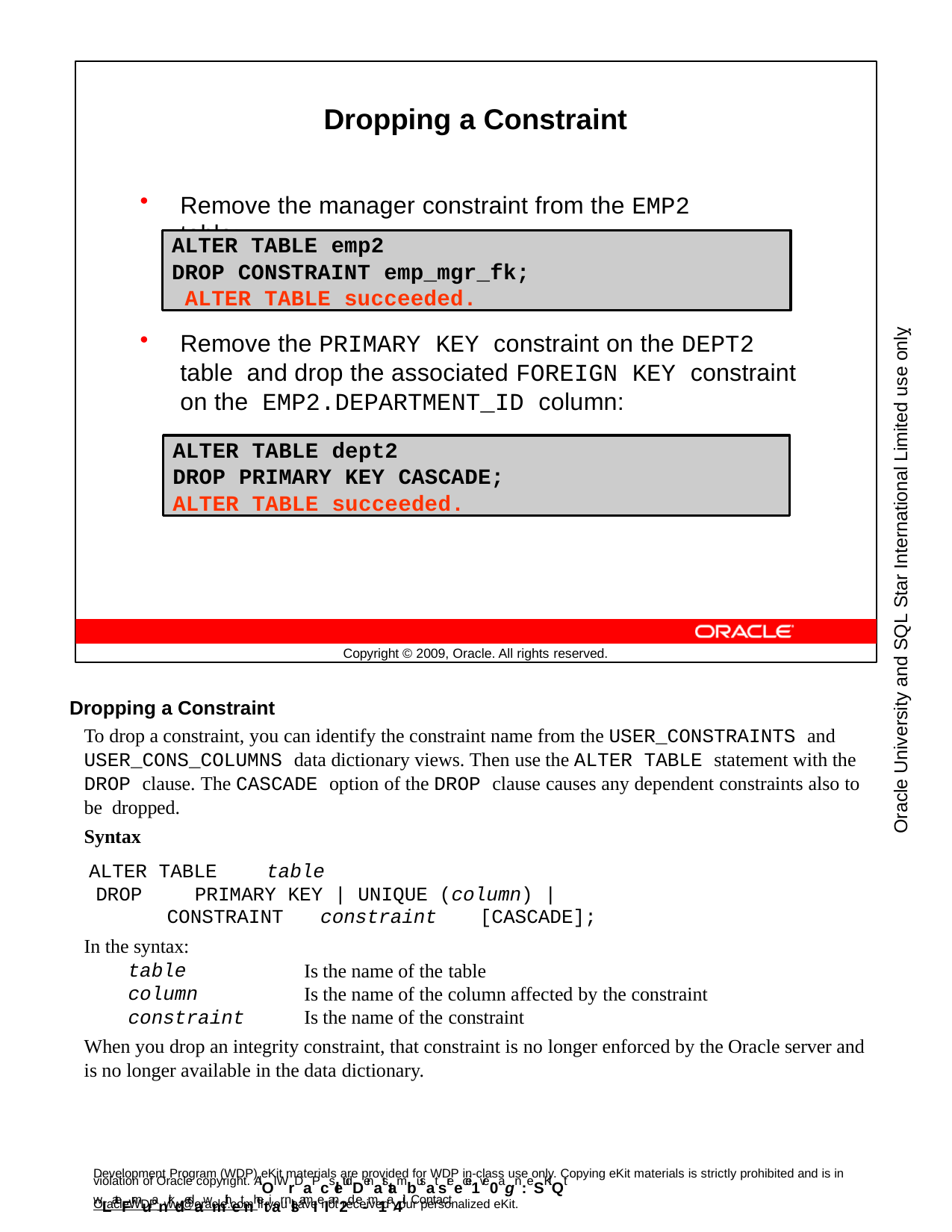

Dropping a Constraint

Remove the manager constraint from the EMP2 table:
ALTER TABLE emp2
DROP CONSTRAINT emp_mgr_fk;  ALTER TABLE succeeded.
Oracle University and SQL Star International Limited use onlyฺ
Remove the PRIMARY KEY constraint on the DEPT2 table  and drop the associated FOREIGN KEY constraint on the  EMP2.DEPARTMENT_ID column:
ALTER TABLE dept2
DROP PRIMARY KEY CASCADE;
ALTER TABLE succeeded.
Copyright © 2009, Oracle. All rights reserved.

Dropping a Constraint
To drop a constraint, you can identify the constraint name from the USER_CONSTRAINTS and  USER_CONS_COLUMNS data dictionary views. Then use the ALTER TABLE statement with the  DROP clause. The CASCADE option of the DROP clause causes any dependent constraints also to be  dropped.
Syntax
ALTER TABLE	table
DROP	PRIMARY KEY | UNIQUE (column) |
CONSTRAINT
In the syntax:
table  column  constraint
constraint	[CASCADE];

Is the name of the table
Is the name of the column affected by the constraint  Is the name of the constraint
When you drop an integrity constraint, that constraint is no longer enforced by the Oracle server and  is no longer available in the data dictionary.
Development Program (WDP) eKit materials are provided for WDP in-class use only. Copying eKit materials is strictly prohibited and is in
violation of Oracle copyright. AlOl WrDaPcsletudDenatstambusat sreecei1ve0agn:eSKiQt wLateFrmuanrkdedawmithetnhetiar nlsamIeI an2d e-m1a4il. Contact
OracleWDP_ww@oracle.com if you have not received your personalized eKit.